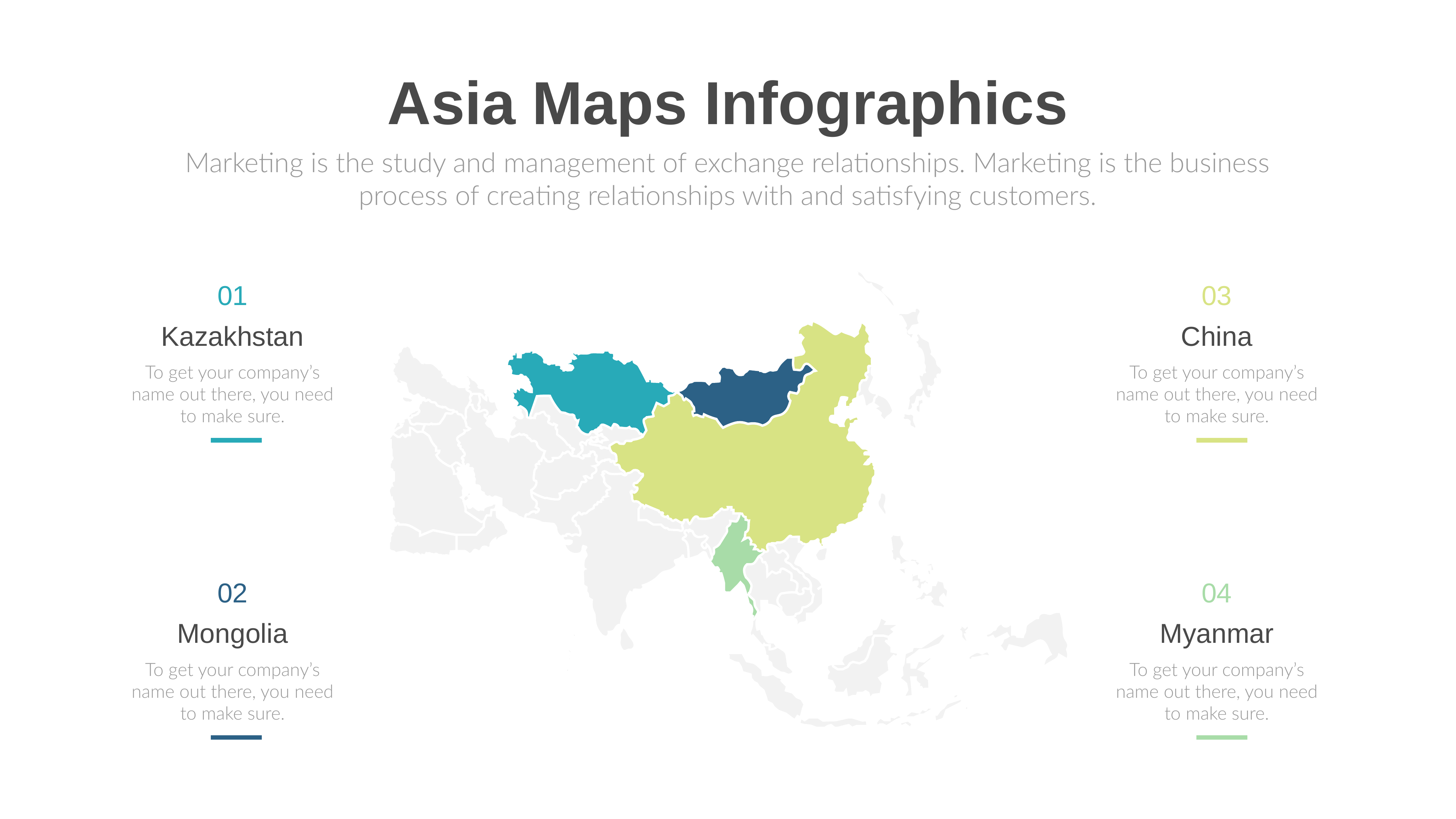

Asia Maps Infographics
Marketing is the study and management of exchange relationships. Marketing is the business process of creating relationships with and satisfying customers.

01
03
Kazakhstan
China
To get your company’s name out there, you need to make sure.
To get your company’s name out there, you need to make sure.
02
04
Mongolia
Myanmar
To get your company’s name out there, you need to make sure.
To get your company’s name out there, you need to make sure.